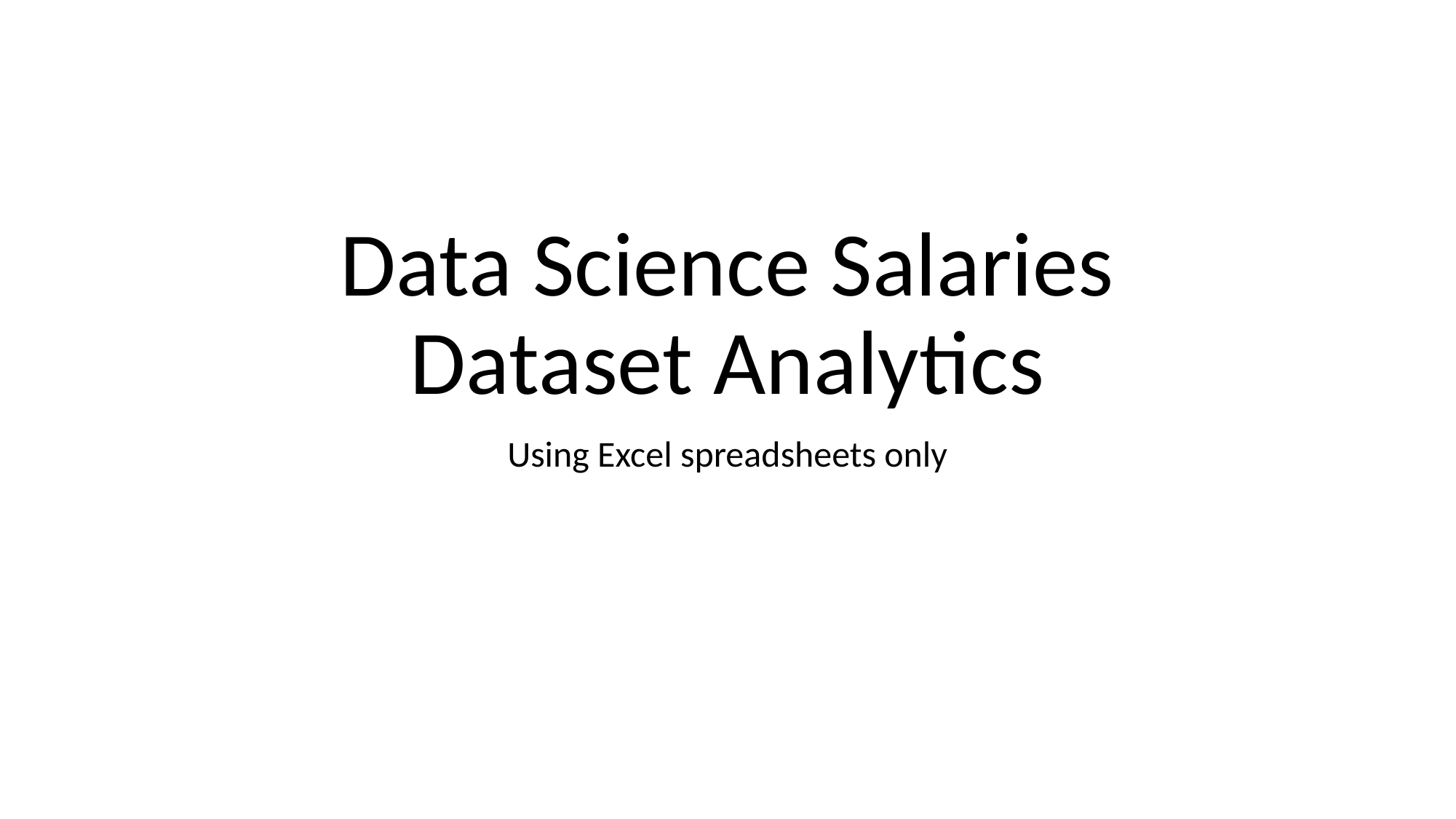

# Data Science Salaries Dataset Analytics
Using Excel spreadsheets only